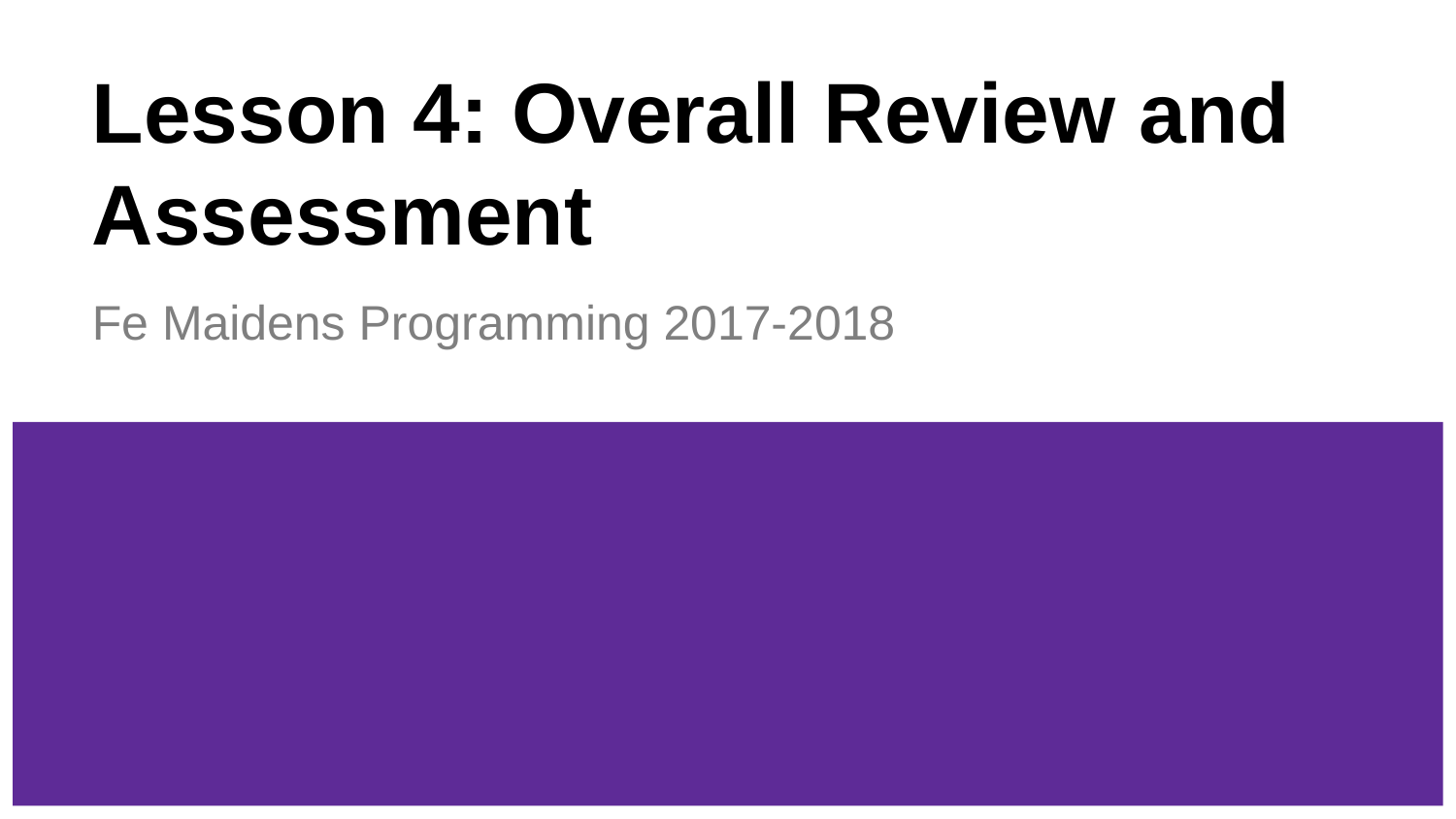

# Lesson 4: Overall Review and Assessment
Fe Maidens Programming 2017-2018